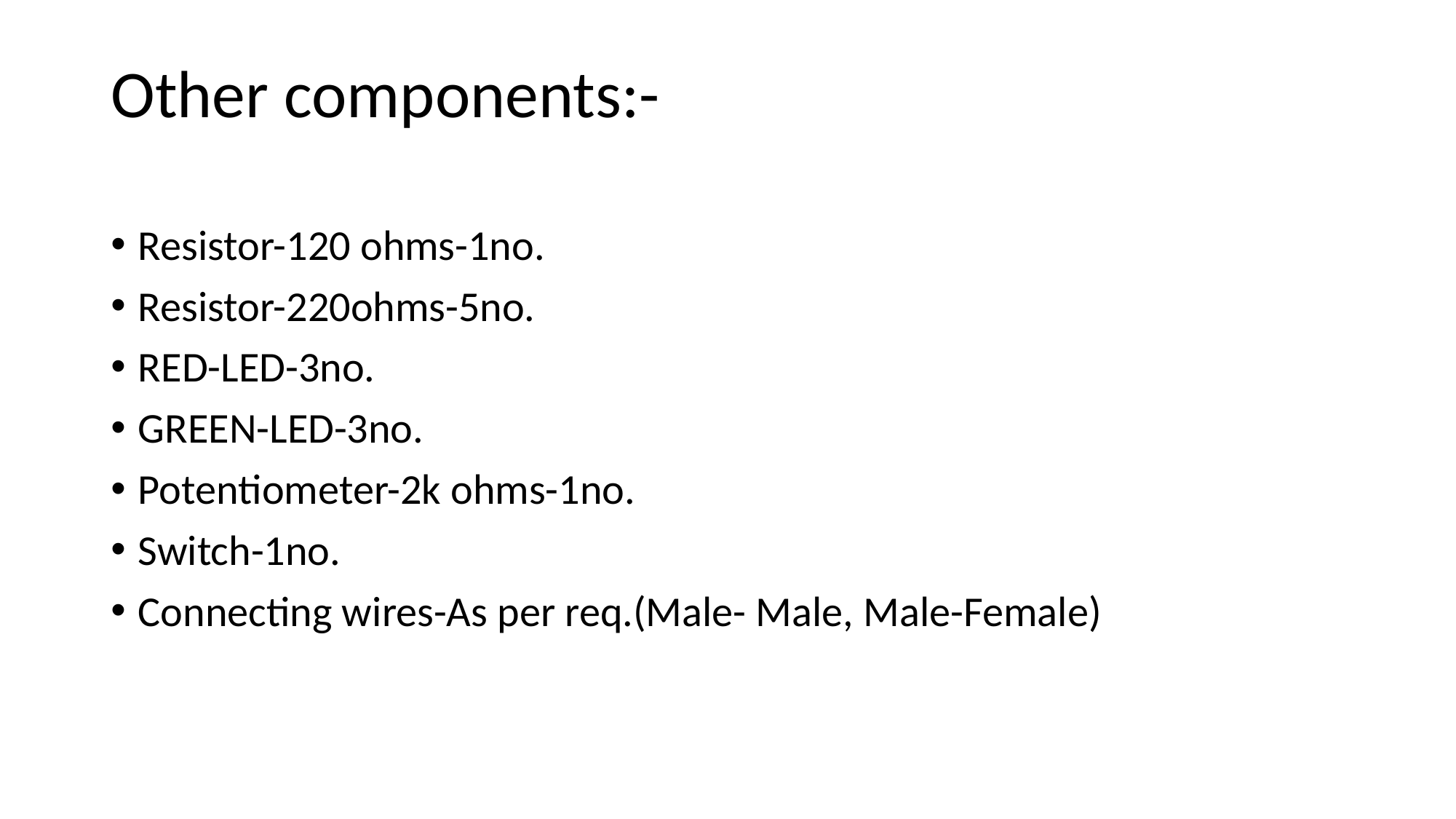

# Other components:-
Resistor-120 ohms-1no.
Resistor-220ohms-5no.
RED-LED-3no.
GREEN-LED-3no.
Potentiometer-2k ohms-1no.
Switch-1no.
Connecting wires-As per req.(Male- Male, Male-Female)